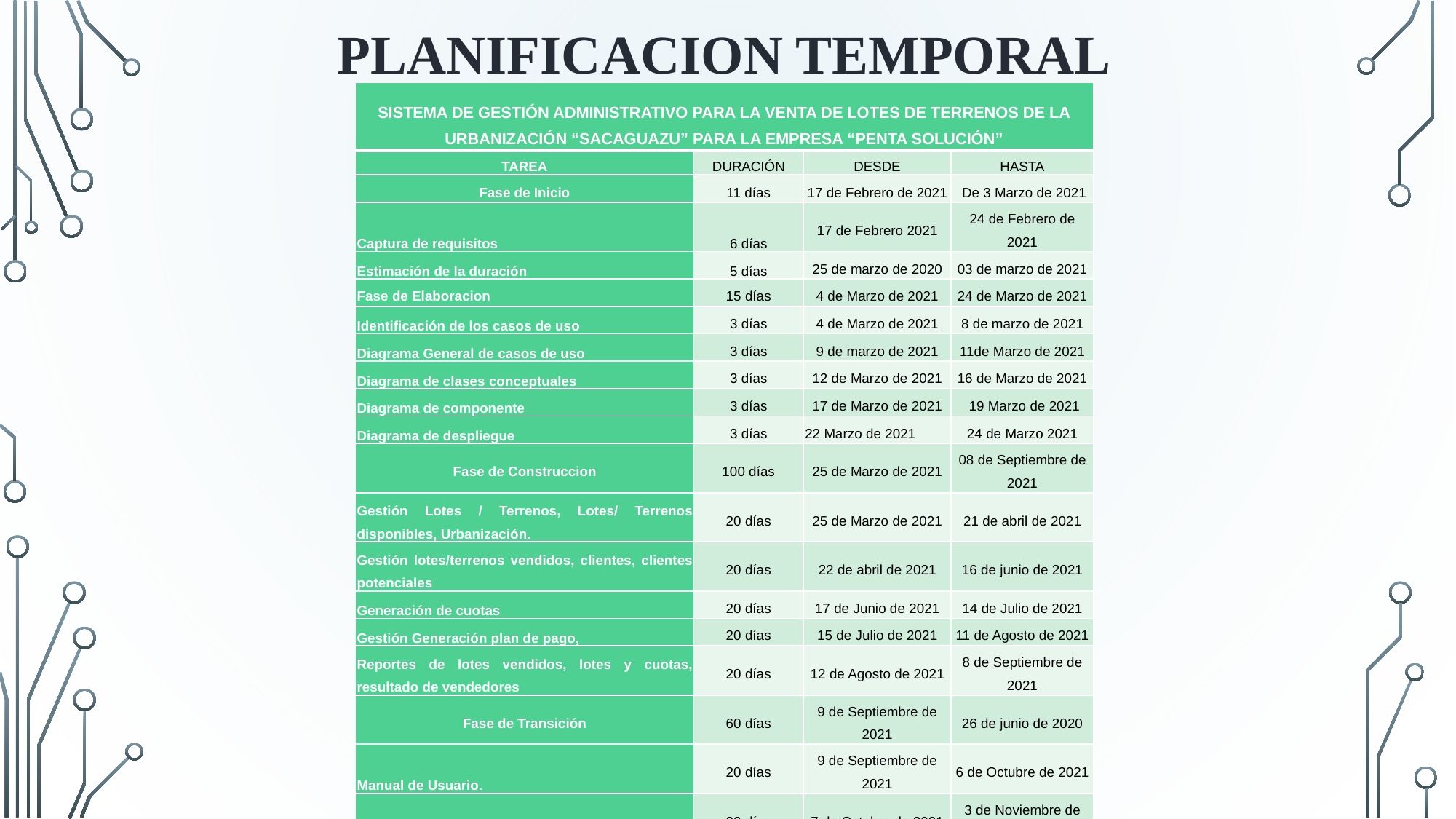

PLANIFICACION TEMPORAL

| SISTEMA DE GESTIÓN ADMINISTRATIVO PARA LA VENTA DE LOTES DE TERRENOS DE LA URBANIZACIÓN “SACAGUAZU” PARA LA EMPRESA “PENTA SOLUCIÓN” |  |  |  |
| --- | --- | --- | --- |
| TAREA | DURACIÓN | DESDE | HASTA |
| Fase de Inicio | 11 días | 17 de Febrero de 2021 | De 3 Marzo de 2021 |
| Captura de requisitos | 6 días | 17 de Febrero 2021 | 24 de Febrero de 2021 |
| Estimación de la duración | 5 días | 25 de marzo de 2020 | 03 de marzo de 2021 |
| Fase de Elaboracion | 15 días | 4 de Marzo de 2021 | 24 de Marzo de 2021 |
| Identificación de los casos de uso | 3 días | 4 de Marzo de 2021 | 8 de marzo de 2021 |
| Diagrama General de casos de uso | 3 días | 9 de marzo de 2021 | 11de Marzo de 2021 |
| Diagrama de clases conceptuales | 3 días | 12 de Marzo de 2021 | 16 de Marzo de 2021 |
| Diagrama de componente | 3 días | 17 de Marzo de 2021 | 19 Marzo de 2021 |
| Diagrama de despliegue | 3 días | 22 Marzo de 2021 | 24 de Marzo 2021 |
| Fase de Construccion | 100 días | 25 de Marzo de 2021 | 08 de Septiembre de 2021 |
| Gestión Lotes / Terrenos, Lotes/ Terrenos disponibles, Urbanización. | 20 días | 25 de Marzo de 2021 | 21 de abril de 2021 |
| Gestión lotes/terrenos vendidos, clientes, clientes potenciales | 20 días | 22 de abril de 2021 | 16 de junio de 2021 |
| Generación de cuotas | 20 días | 17 de Junio de 2021 | 14 de Julio de 2021 |
| Gestión Generación plan de pago, | 20 días | 15 de Julio de 2021 | 11 de Agosto de 2021 |
| Reportes de lotes vendidos, lotes y cuotas, resultado de vendedores | 20 días | 12 de Agosto de 2021 | 8 de Septiembre de 2021 |
| Fase de Transición | 60 días | 9 de Septiembre de 2021 | 26 de junio de 2020 |
| Manual de Usuario. | 20 días | 9 de Septiembre de 2021 | 6 de Octubre de 2021 |
| Acta de capacitación al Usuario | 20 días | 7 de Octubre de 2021 | 3 de Noviembre de 2021 |
| Elaboración de manuales | 20 días | 4 de Noviembre de 2021 | 1 Diciembre de 2021 |
| TOTAL DÍAS | 186 | 17 de Febrero de 2021 | 1 Diciembre de 2021 |